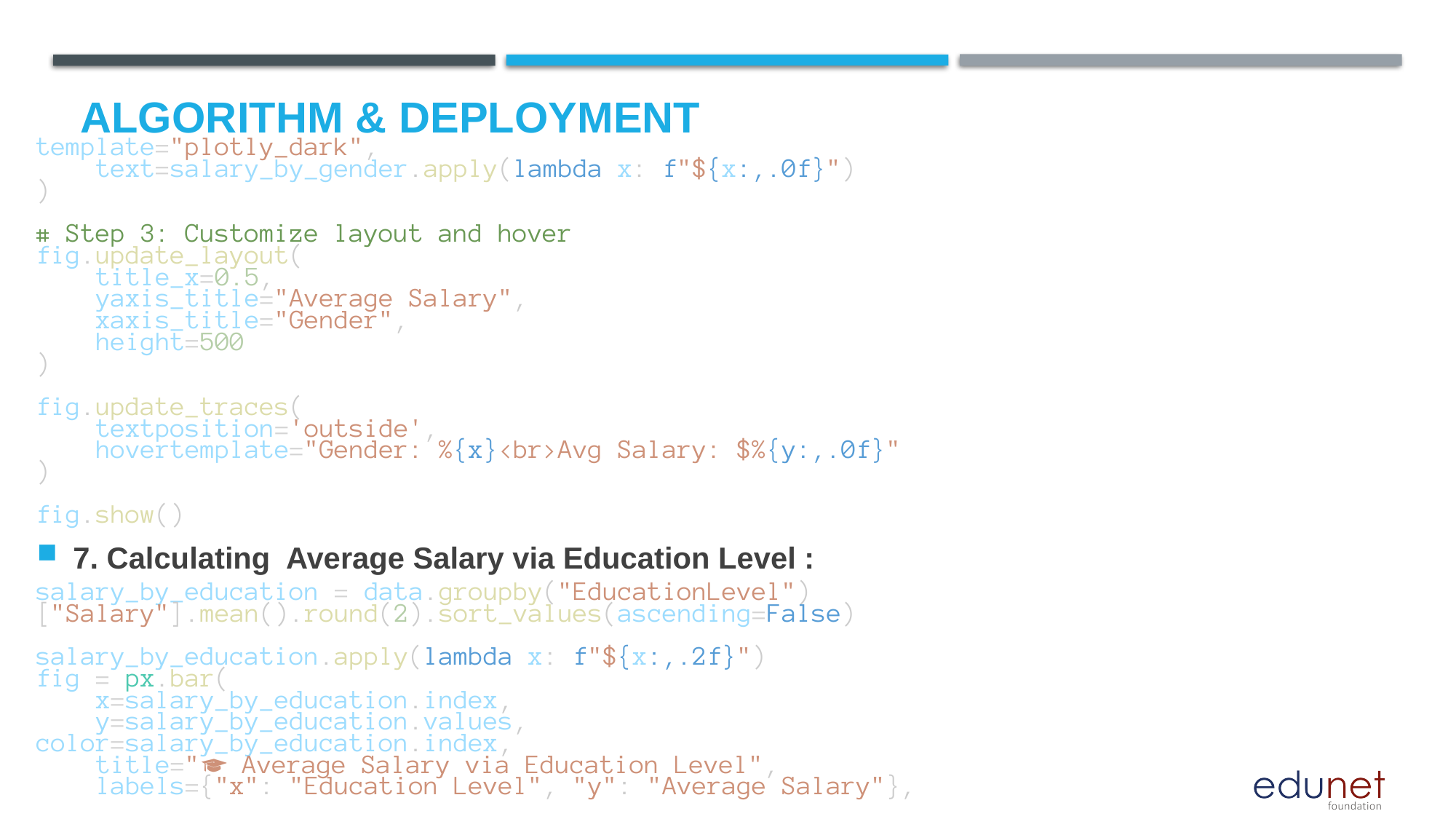

# Algorithm & Deployment
template="plotly_dark",
    text=salary_by_gender.apply(lambda x: f"${x:,.0f}")
)
# Step 3: Customize layout and hover
fig.update_layout(
    title_x=0.5,
    yaxis_title="Average Salary",
    xaxis_title="Gender",
    height=500
)
fig.update_traces(
    textposition='outside',
    hovertemplate="Gender: %{x}<br>Avg Salary: $%{y:,.0f}"
)
fig.show()
7. Calculating  Average Salary via Education Level :
salary_by_education = data.groupby("EducationLevel")["Salary"].mean().round(2).sort_values(ascending=False)

salary_by_education.apply(lambda x: f"${x:,.2f}")
fig = px.bar(
    x=salary_by_education.index,
    y=salary_by_education.values,
color=salary_by_education.index,
    title="🎓 Average Salary via Education Level",
    labels={"x": "Education Level", "y": "Average Salary"},